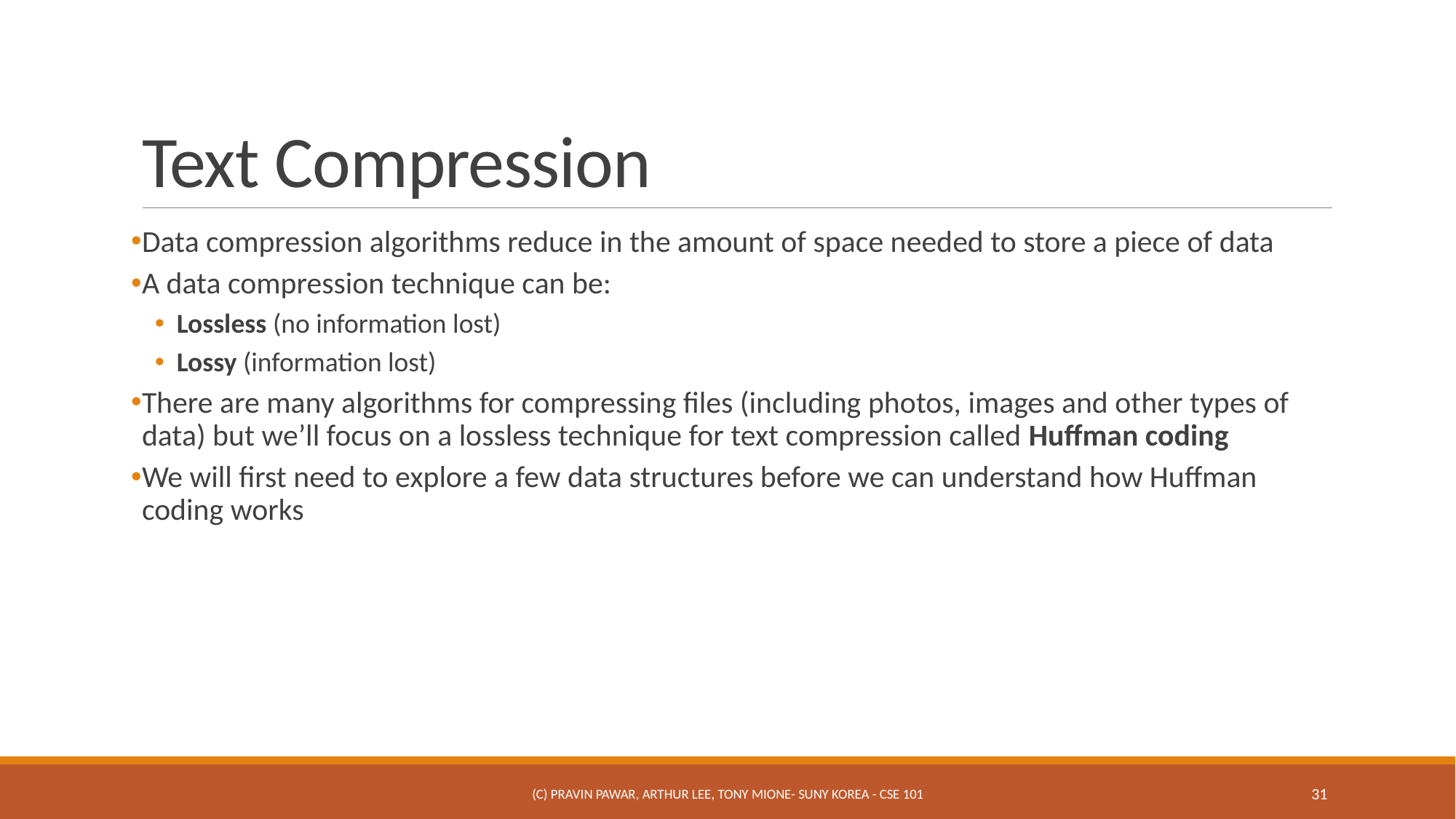

# Text Compression
Data compression algorithms reduce in the amount of space needed to store a piece of data
A data compression technique can be:
Lossless (no information lost)
Lossy (information lost)
There are many algorithms for compressing files (including photos, images and other types of data) but we’ll focus on a lossless technique for text compression called Huffman coding
We will first need to explore a few data structures before we can understand how Huffman coding works

(c) Pravin Pawar, Arthur Lee, Tony Mione- SUNY Korea - CSE 101
31